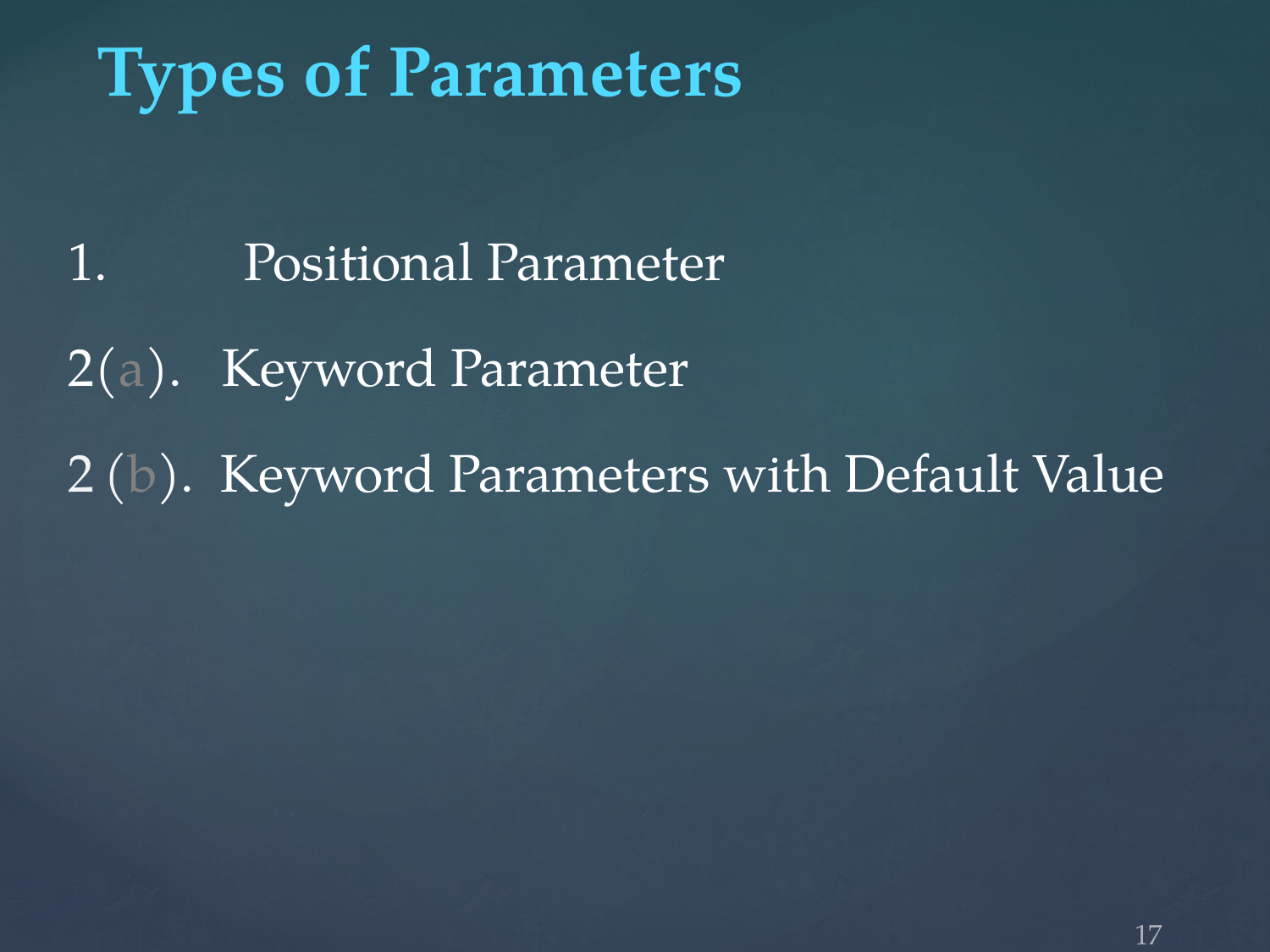

#
Types of Parameters
1.   	 Positional Parameter
2(a).   Keyword Parameter
2	(b).  Keyword Parameters with Default Value

17